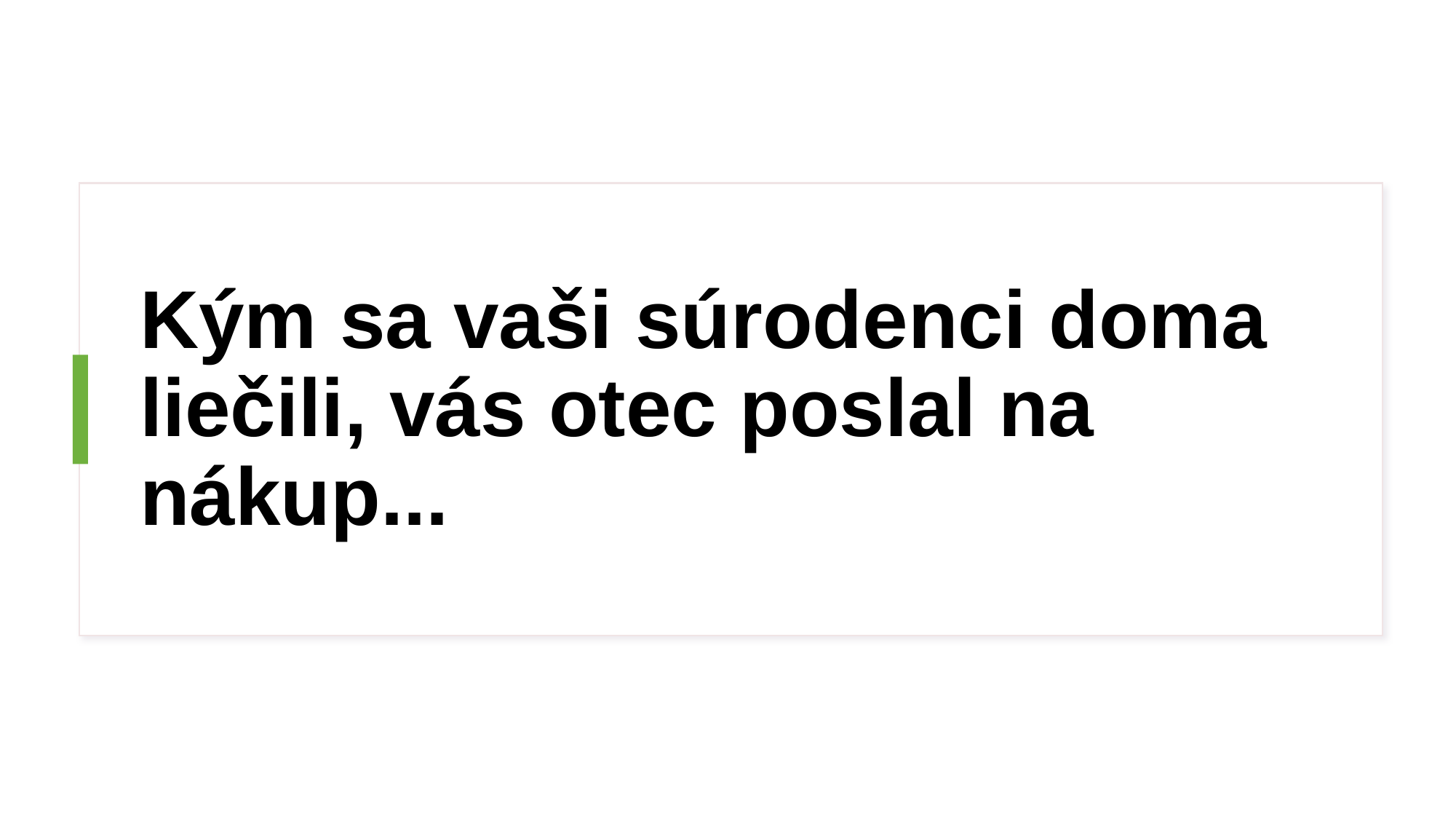

# Kým sa vaši súrodenci doma liečili, vás otec poslal na nákup...